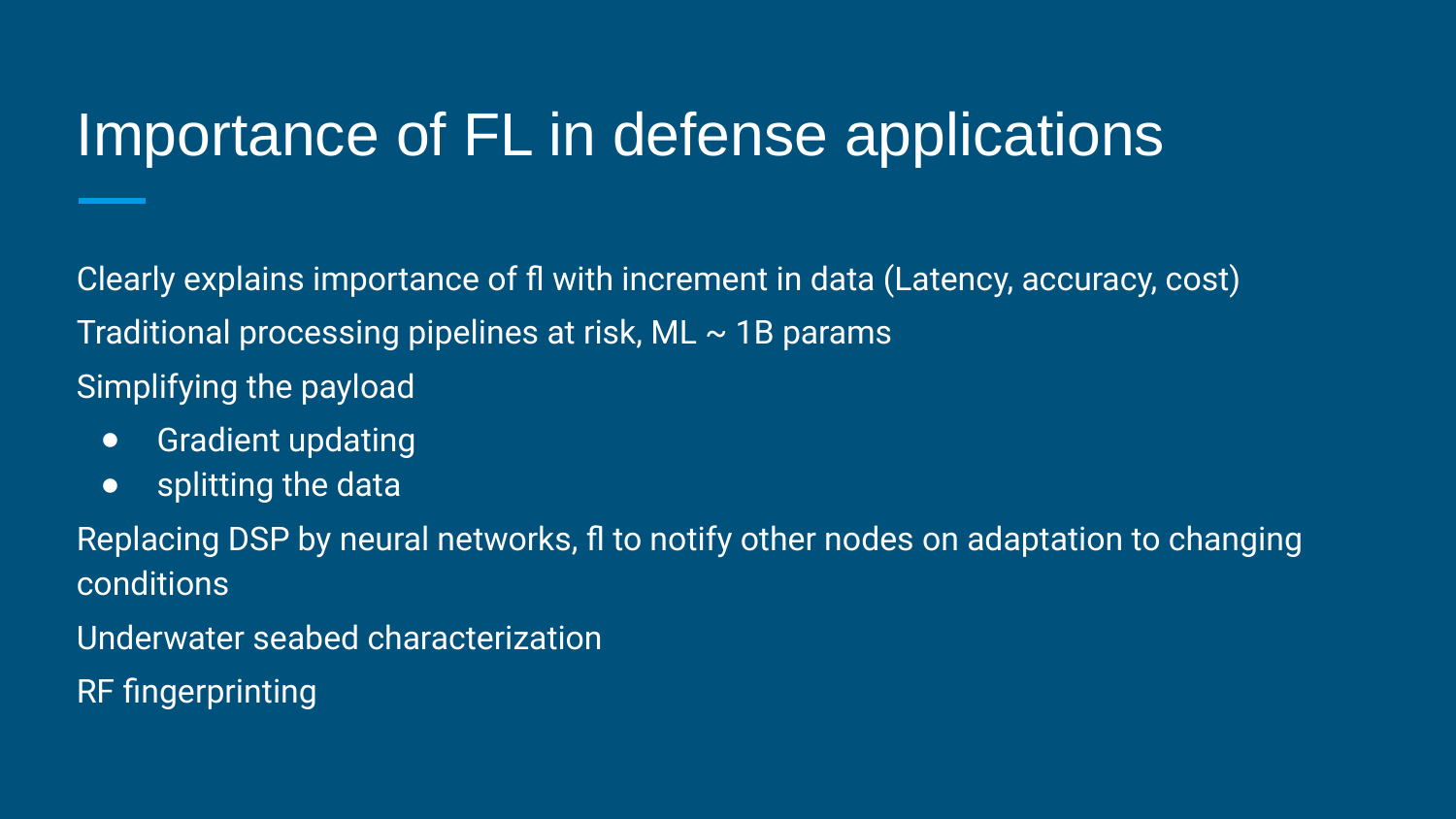

# Importance of FL in defense applications
Clearly explains importance of fl with increment in data (Latency, accuracy, cost)
Traditional processing pipelines at risk, ML ~ 1B params
Simplifying the payload
Gradient updating
splitting the data
Replacing DSP by neural networks, fl to notify other nodes on adaptation to changing conditions
Underwater seabed characterization
RF fingerprinting